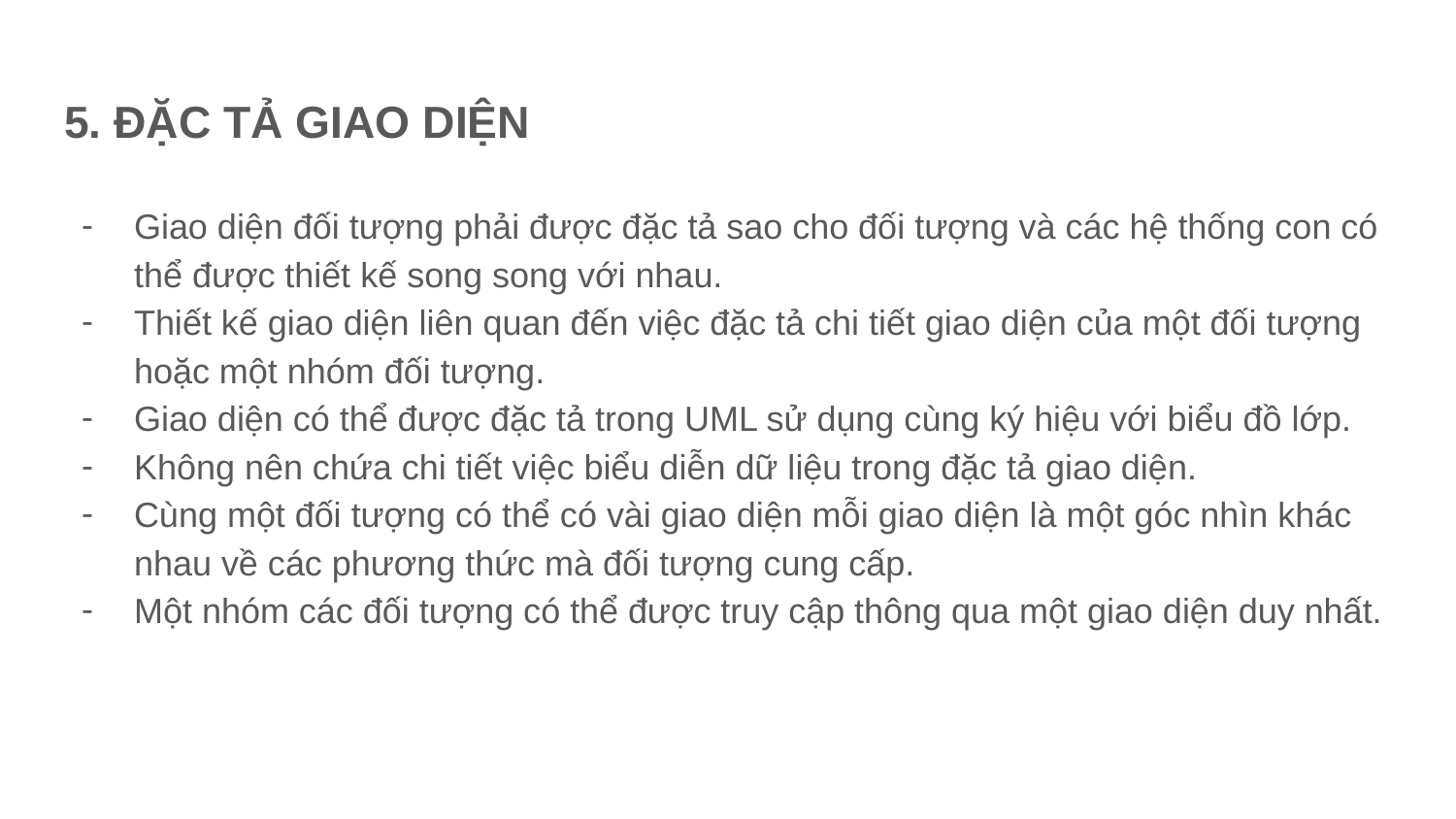

# 5. ĐẶC TẢ GIAO DIỆN
Giao diện đối tượng phải được đặc tả sao cho đối tượng và các hệ thống con có thể được thiết kế song song với nhau.
Thiết kế giao diện liên quan đến việc đặc tả chi tiết giao diện của một đối tượng hoặc một nhóm đối tượng.
Giao diện có thể được đặc tả trong UML sử dụng cùng ký hiệu với biểu đồ lớp.
Không nên chứa chi tiết việc biểu diễn dữ liệu trong đặc tả giao diện.
Cùng một đối tượng có thể có vài giao diện mỗi giao diện là một góc nhìn khác nhau về các phương thức mà đối tượng cung cấp.
Một nhóm các đối tượng có thể được truy cập thông qua một giao diện duy nhất.